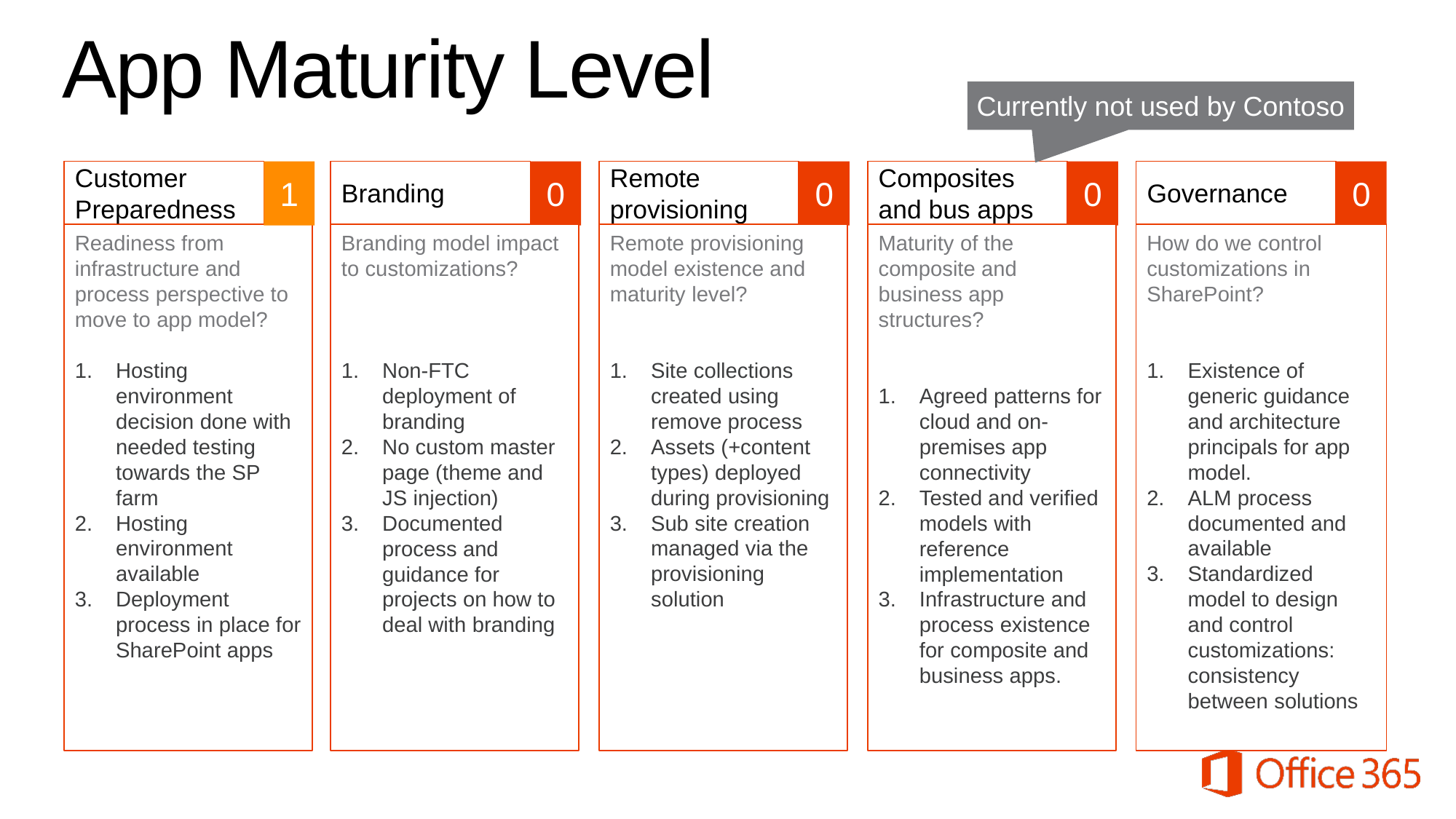

# App Maturity Level
Currently not used by Contoso
1
Customer Preparedness
0
Branding
0
Remote provisioning
0
Composites and bus apps
0
Governance
Readiness from infrastructure and process perspective to move to app model?

Hosting environment decision done with needed testing towards the SP farm
Hosting environment available
Deployment process in place for SharePoint apps

Remote provisioning model existence and maturity level?

Site collections created using remove process
Assets (+content types) deployed during provisioning
Sub site creation managed via the provisioning solution

How do we control customizations in SharePoint?

Existence of generic guidance and architecture principals for app model.
ALM process documented and available
Standardized model to design and control customizations: consistency between solutions
Branding model impact to customizations?

Non-FTC deployment of branding
No custom master page (theme and JS injection)
Documented process and guidance for projects on how to deal with branding
Maturity of the composite and business app structures?

Agreed patterns for cloud and on-premises app connectivity
Tested and verified models with reference implementation
Infrastructure and process existence for composite and business apps.